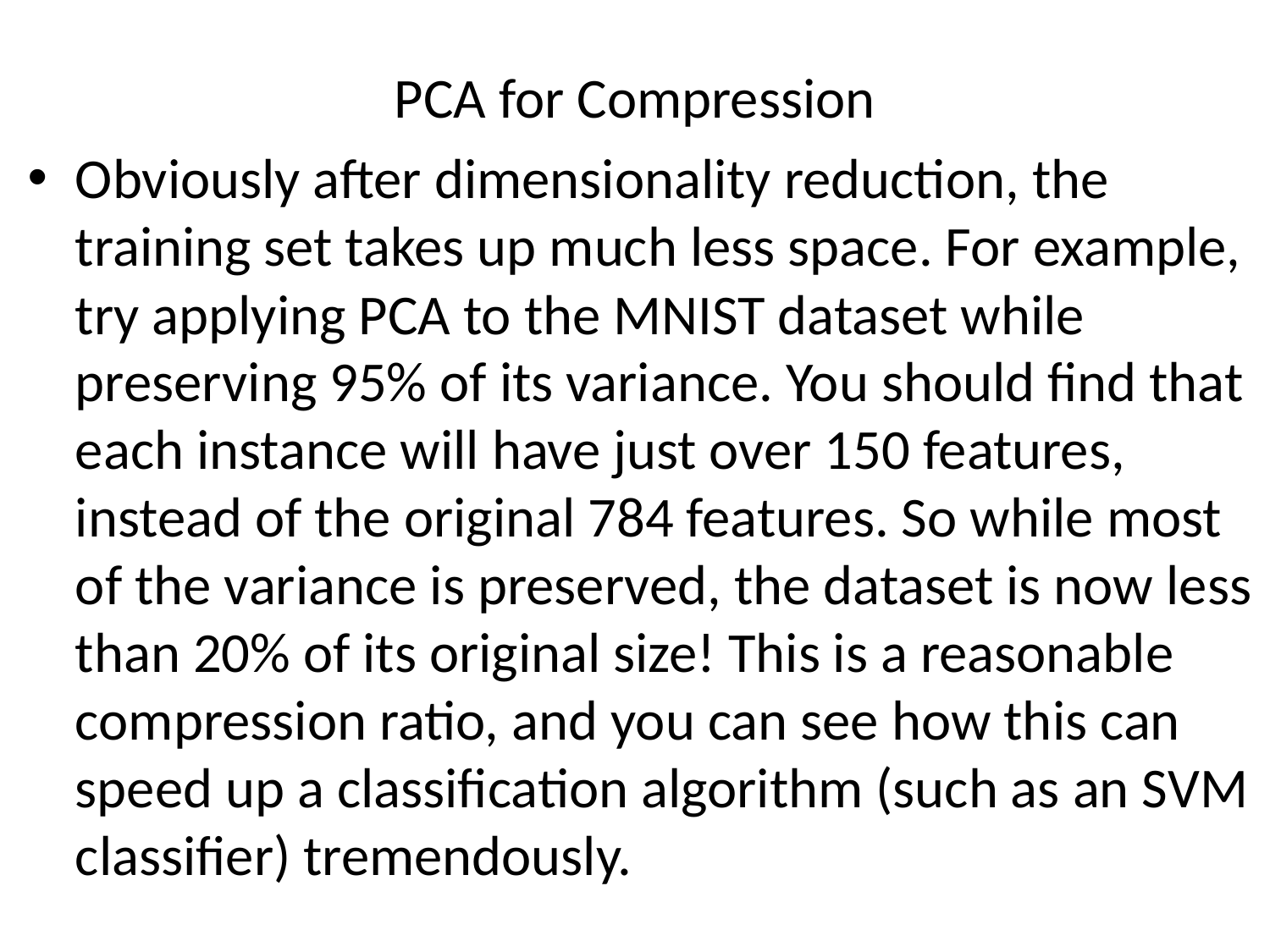

# PCA for Compression
Obviously after dimensionality reduction, the training set takes up much less space. For example, try applying PCA to the MNIST dataset while preserving 95% of its variance. You should find that each instance will have just over 150 features, instead of the original 784 features. So while most of the variance is preserved, the dataset is now less than 20% of its original size! This is a reasonable compression ratio, and you can see how this can speed up a classification algorithm (such as an SVM classifier) tremendously.